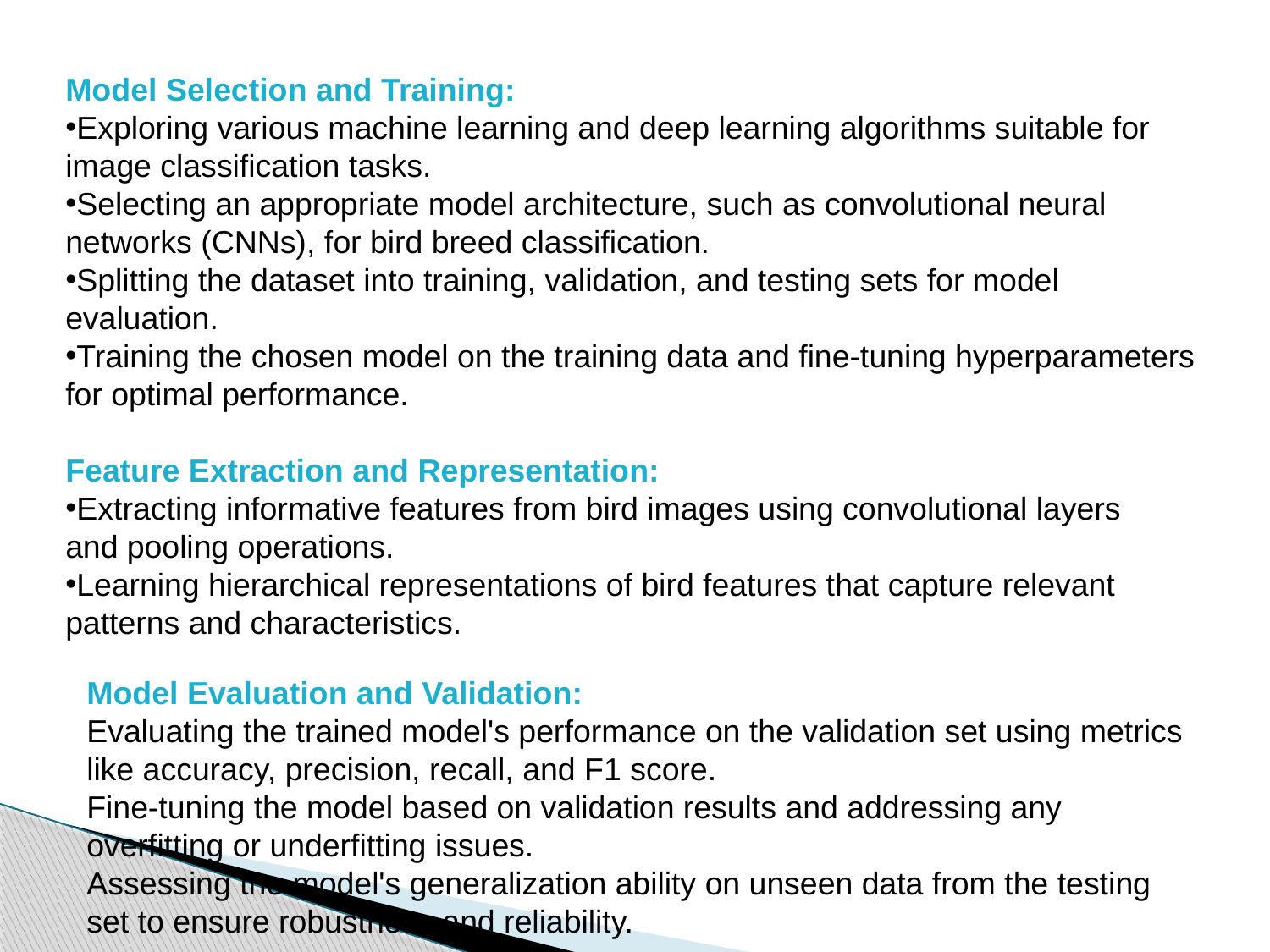

Model Selection and Training:
Exploring various machine learning and deep learning algorithms suitable for image classification tasks.
Selecting an appropriate model architecture, such as convolutional neural networks (CNNs), for bird breed classification.
Splitting the dataset into training, validation, and testing sets for model evaluation.
Training the chosen model on the training data and fine-tuning hyperparameters for optimal performance.
Feature Extraction and Representation:
Extracting informative features from bird images using convolutional layers and pooling operations.
Learning hierarchical representations of bird features that capture relevant patterns and characteristics.
Model Evaluation and Validation:
Evaluating the trained model's performance on the validation set using metrics like accuracy, precision, recall, and F1 score.
Fine-tuning the model based on validation results and addressing any overfitting or underfitting issues.
Assessing the model's generalization ability on unseen data from the testing set to ensure robustness and reliability.